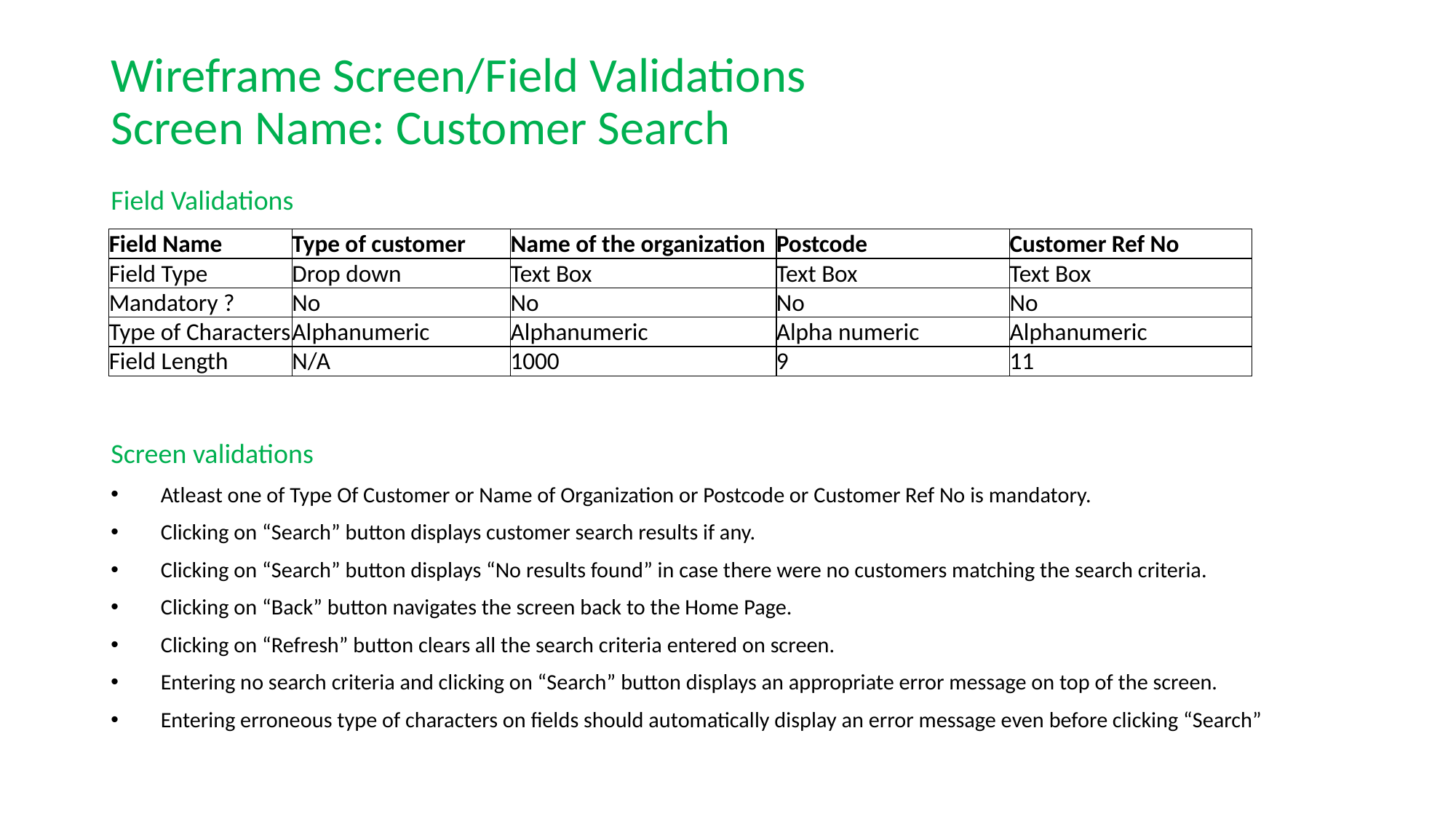

# Wireframe Screen/Field Validations Screen Name: Customer Search
Field Validations

Screen validations
Atleast one of Type Of Customer or Name of Organization or Postcode or Customer Ref No is mandatory.
Clicking on “Search” button displays customer search results if any.
Clicking on “Search” button displays “No results found” in case there were no customers matching the search criteria.
Clicking on “Back” button navigates the screen back to the Home Page.
Clicking on “Refresh” button clears all the search criteria entered on screen.
Entering no search criteria and clicking on “Search” button displays an appropriate error message on top of the screen.
Entering erroneous type of characters on fields should automatically display an error message even before clicking “Search”
| Field Name | Type of customer | Name of the organization | Postcode | Customer Ref No |
| --- | --- | --- | --- | --- |
| Field Type | Drop down | Text Box | Text Box | Text Box |
| Mandatory ? | No | No | No | No |
| Type of Characters | Alphanumeric | Alphanumeric | Alpha numeric | Alphanumeric |
| Field Length | N/A | 1000 | 9 | 11 |